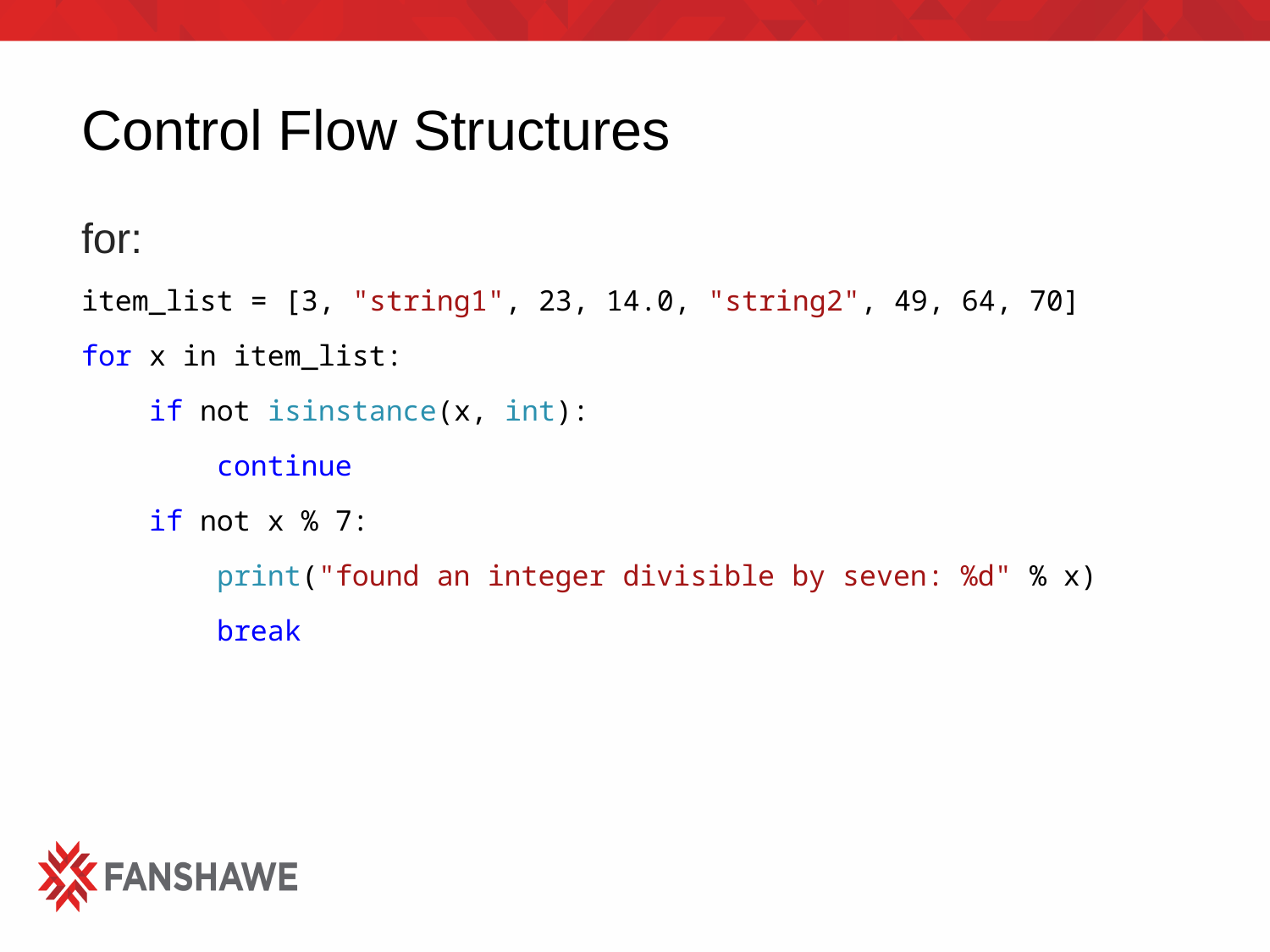

# Control Flow Structures
for:
item_list = [3, "string1", 23, 14.0, "string2", 49, 64, 70]
for x in item_list:
    if not isinstance(x, int):
        continue
    if not x % 7:
        print("found an integer divisible by seven: %d" % x)
        break